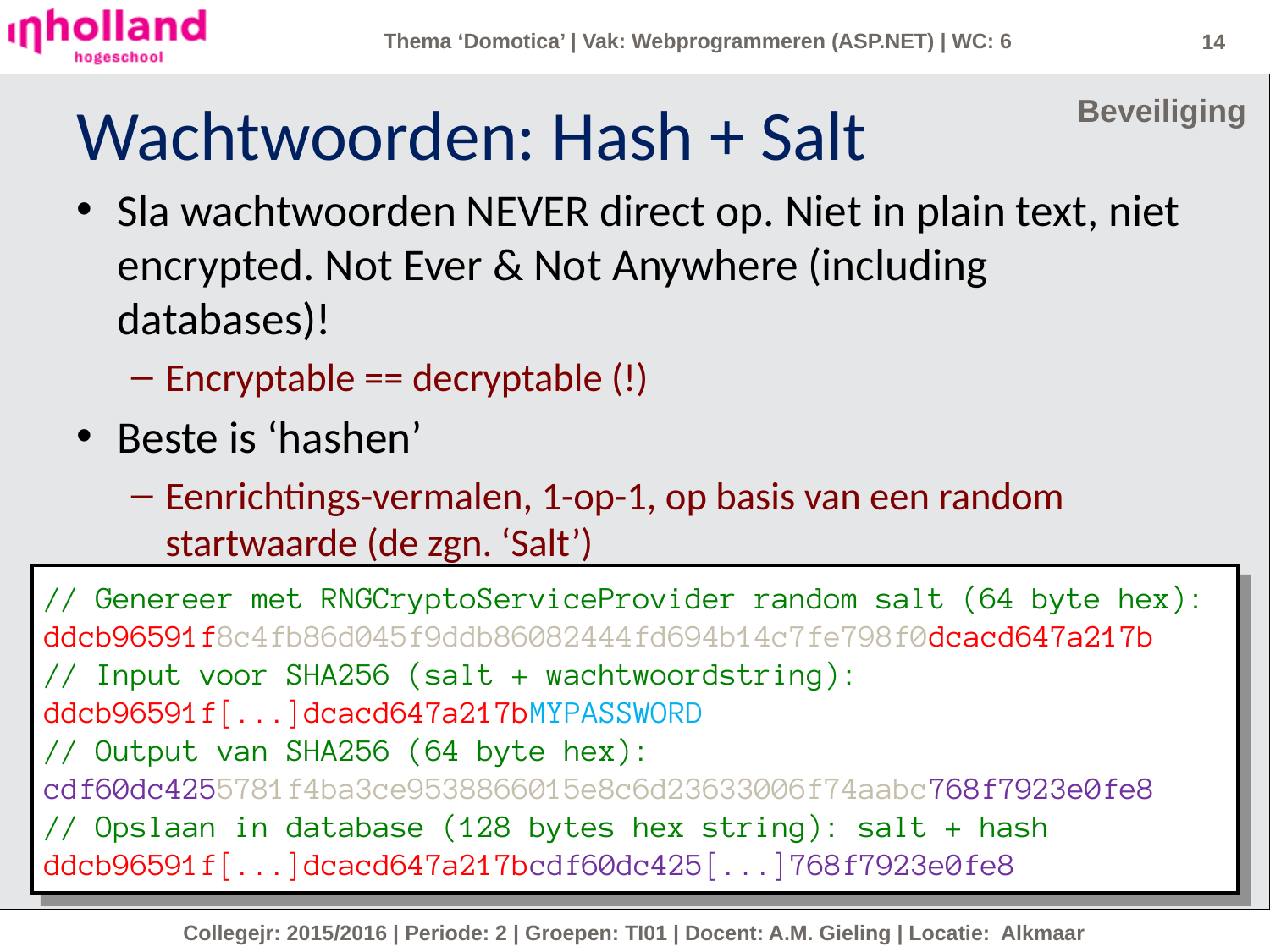

14
Beveiliging
# Wachtwoorden: Hash + Salt
Sla wachtwoorden NEVER direct op. Niet in plain text, niet encrypted. Not Ever & Not Anywhere (including databases)!
Encryptable == decryptable (!)
Beste is ‘hashen’
Eenrichtings-vermalen, 1-op-1, op basis van een random startwaarde (de zgn. ‘Salt’)
// Genereer met RNGCryptoServiceProvider random salt (64 byte hex):
ddcb96591f8c4fb86d045f9ddb86082444fd694b14c7fe798f0dcacd647a217b
// Input voor SHA256 (salt + wachtwoordstring):
ddcb96591f[...]dcacd647a217bMYPASSWORD
// Output van SHA256 (64 byte hex):
cdf60dc4255781f4ba3ce9538866015e8c6d23633006f74aabc768f7923e0fe8
// Opslaan in database (128 bytes hex string): salt + hash
ddcb96591f[...]dcacd647a217bcdf60dc425[...]768f7923e0fe8